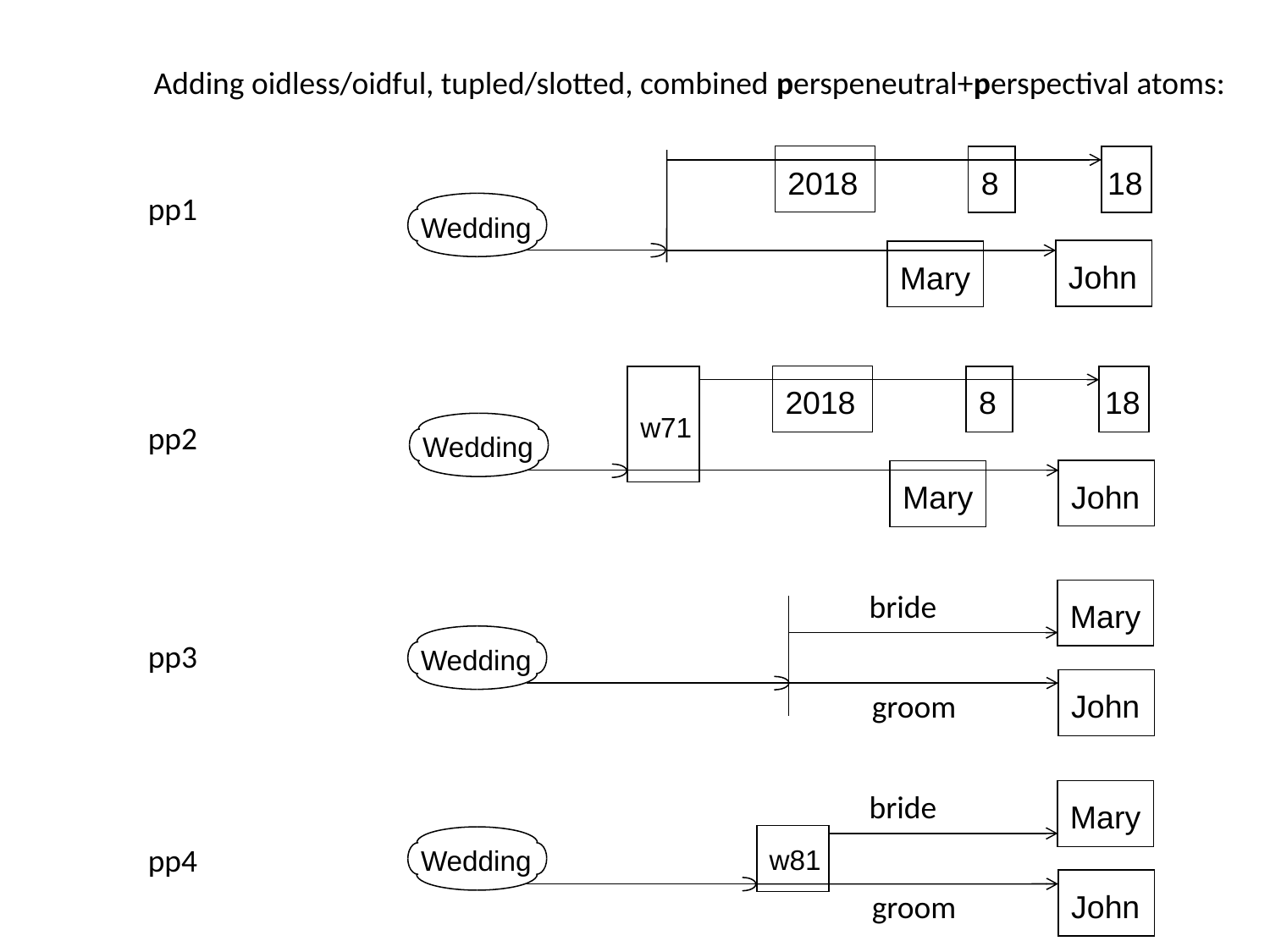

Adding oidless/oidful, tupled/slotted, combined perspeneutral+perspectival atoms:

8

18
2018
pp1

Wedding

John

Mary

w71

8

18
2018
pp2

Wedding

John

Mary
bride

Mary

Wedding
pp3

John

groom
bride

Mary

w81

Wedding
pp4

John

groom